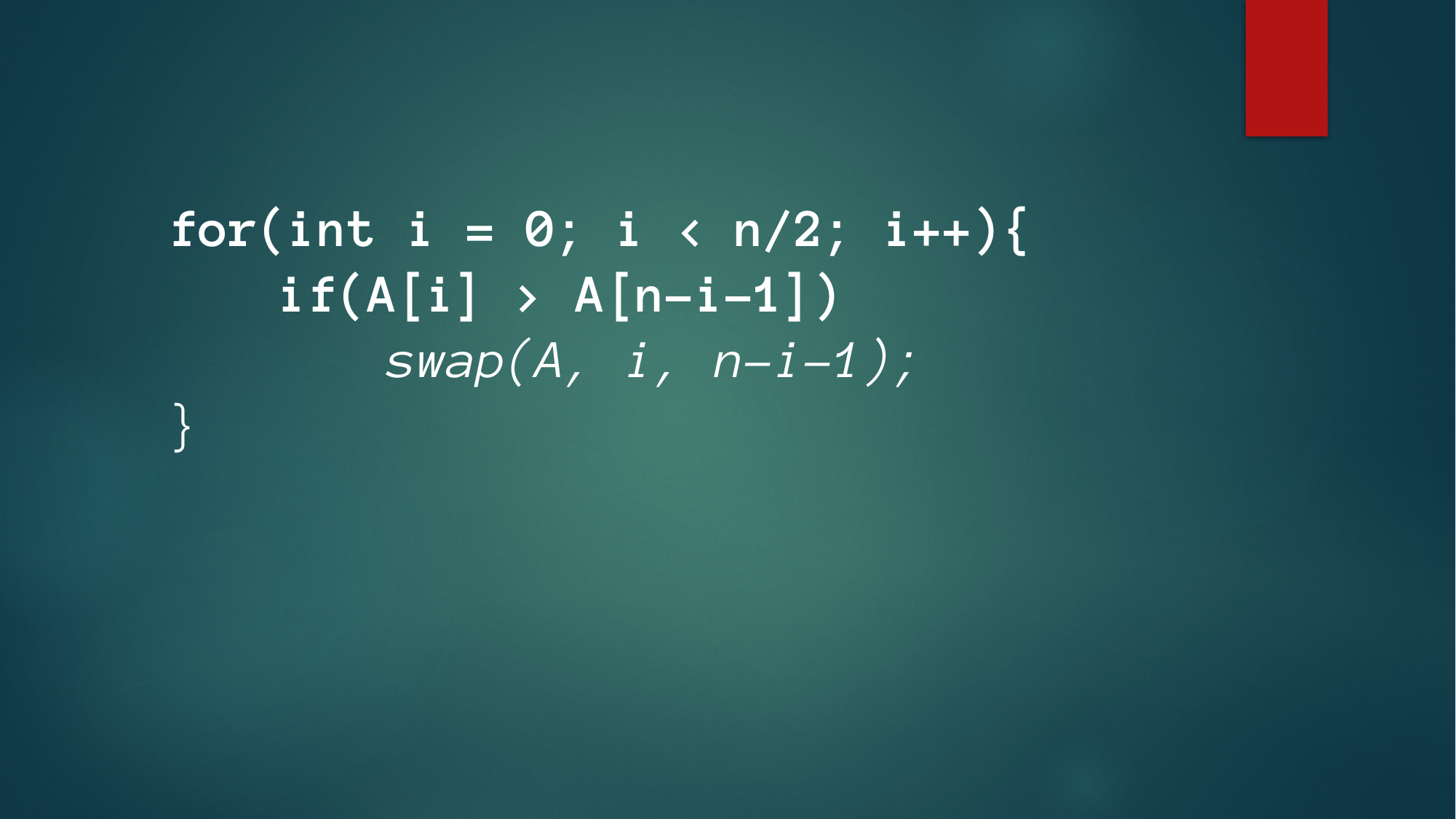

for(int i = 0; i < n/2; i++){
	if(A[i] > A[n-i-1])
		swap(A, i, n-i-1);
}